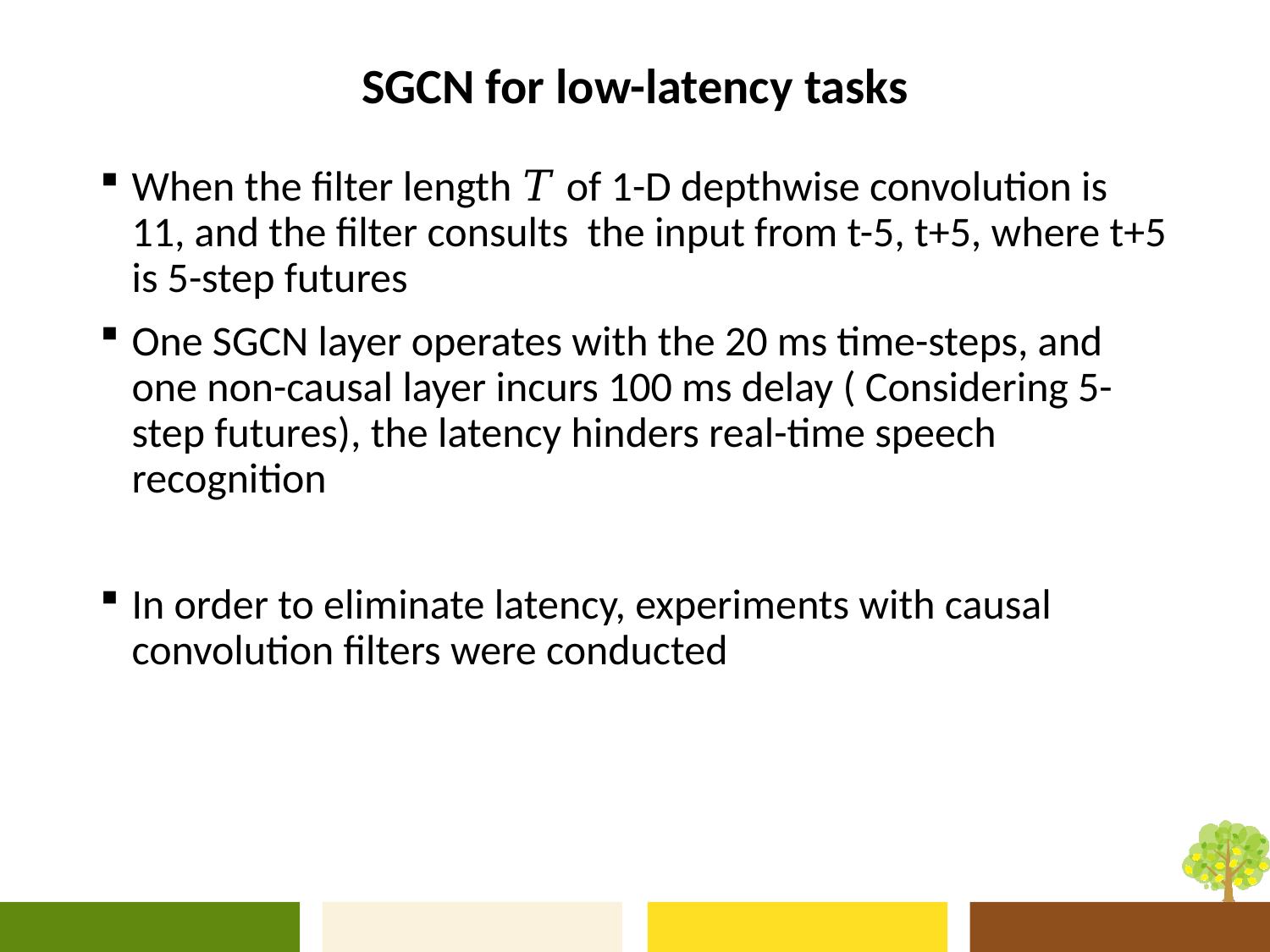

# SGCN for low-latency tasks
When the filter length 𝑇 of 1-D depthwise convolution is 11, and the filter consults  the input from t-5, t+5, where t+5 is 5-step futures
One SGCN layer operates with the 20 ms time-steps, and one non-causal layer incurs 100 ms delay ( Considering 5-step futures), the latency hinders real-time speech recognition

In order to eliminate latency, experiments with causal convolution filters were conducted